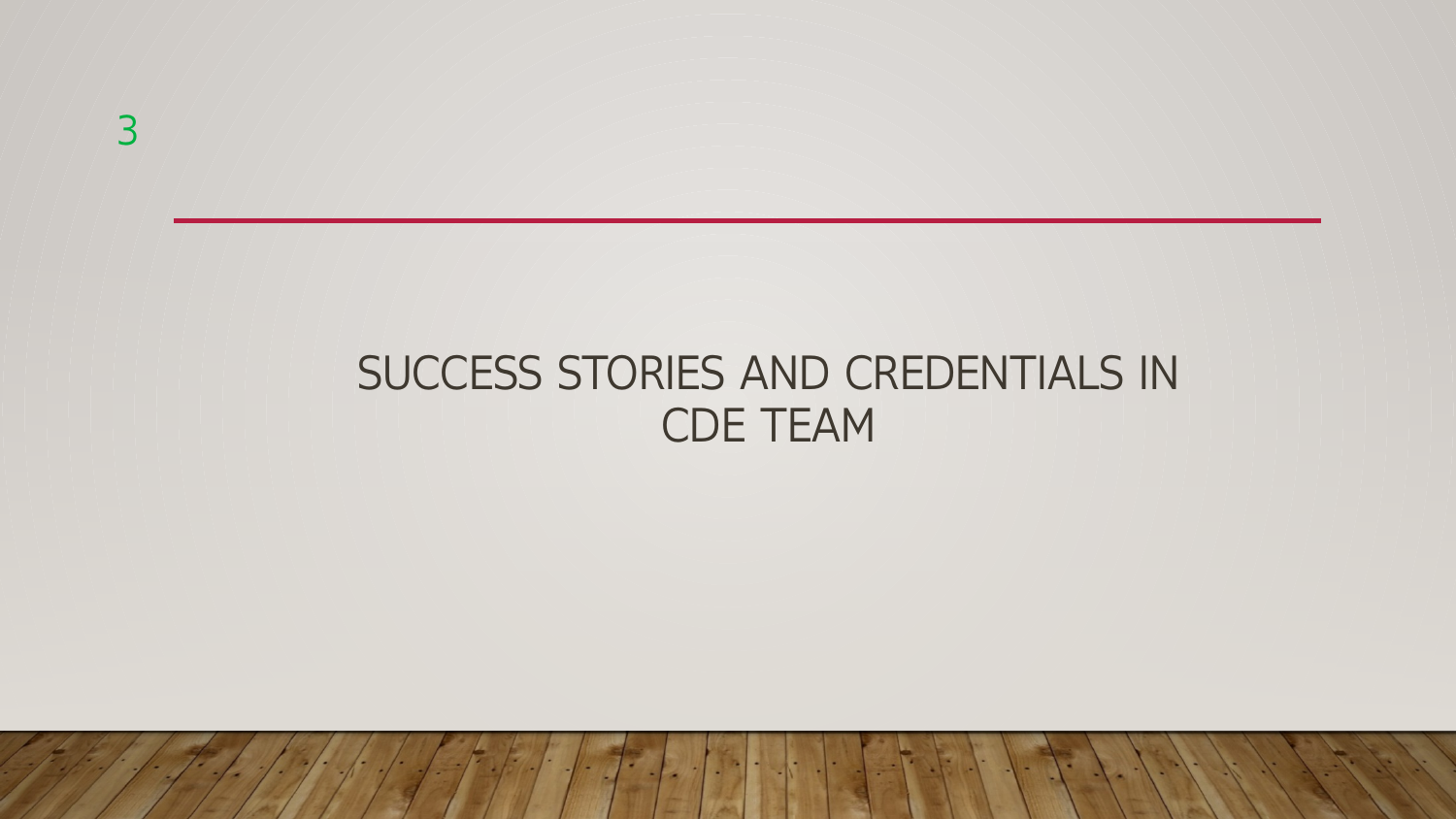

3
# Success Stories and Credentials in CDE Team